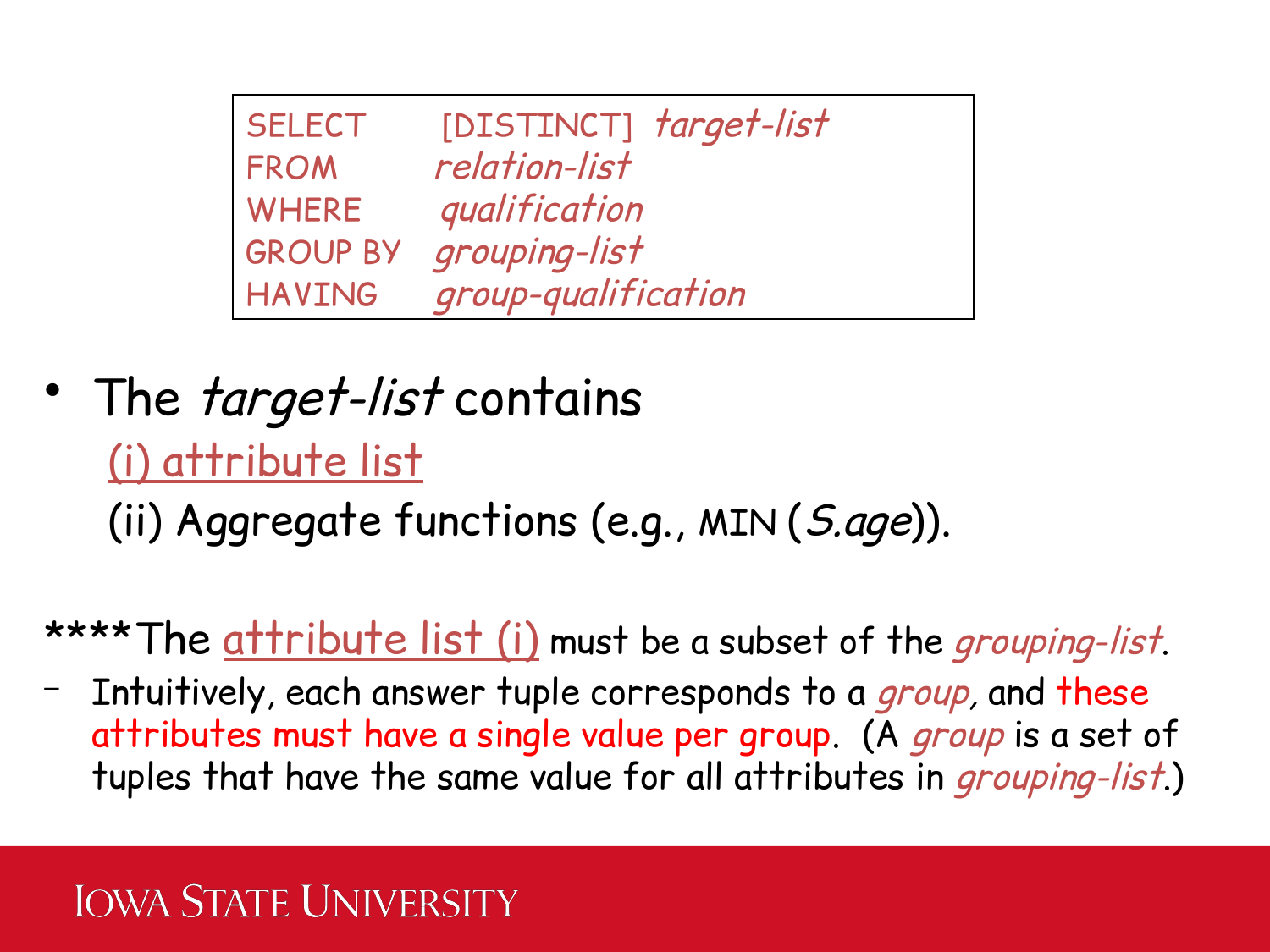

SELECT        [DISTINCT]  target-list
FROM         relation-list
WHERE        qualification
GROUP BY   grouping-list
HAVING      group-qualification
The target-list contains
(i) attribute list
(ii) Aggregate functions (e.g., MIN (S.age)).

****The attribute list (i) must be a subset of the grouping-list.
Intuitively, each answer tuple corresponds to a group, and these attributes must have a single value per group.  (A group is a set of tuples that have the same value for all attributes in grouping-list.)